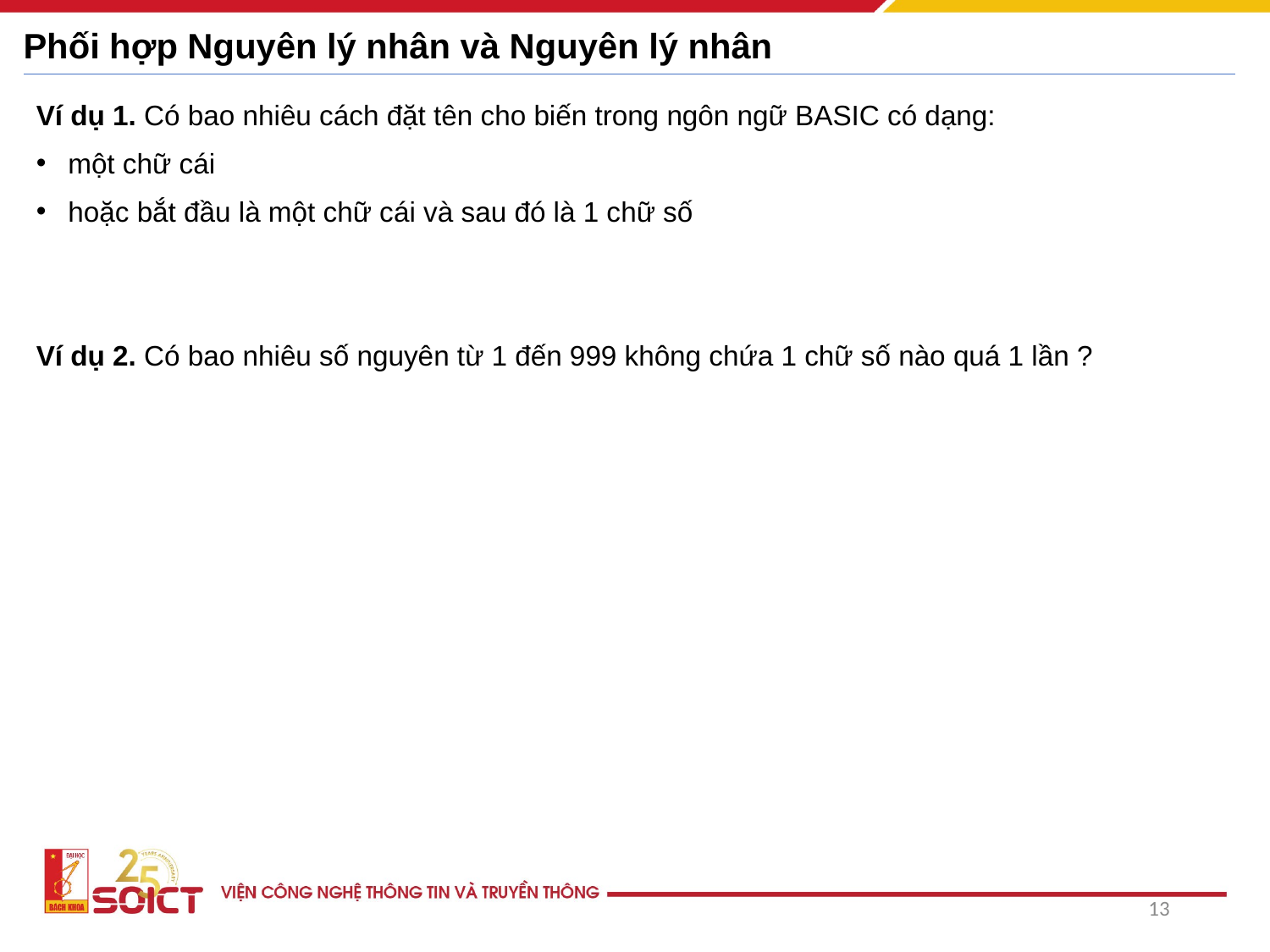

# Phối hợp Nguyên lý nhân và Nguyên lý nhân
Ví dụ 1. Có bao nhiêu cách đặt tên cho biến trong ngôn ngữ BASIC có dạng:
một chữ cái
hoặc bắt đầu là một chữ cái và sau đó là 1 chữ số

Ví dụ 2. Có bao nhiêu số nguyên từ 1 đến 999 không chứa 1 chữ số nào quá 1 lần ?

13